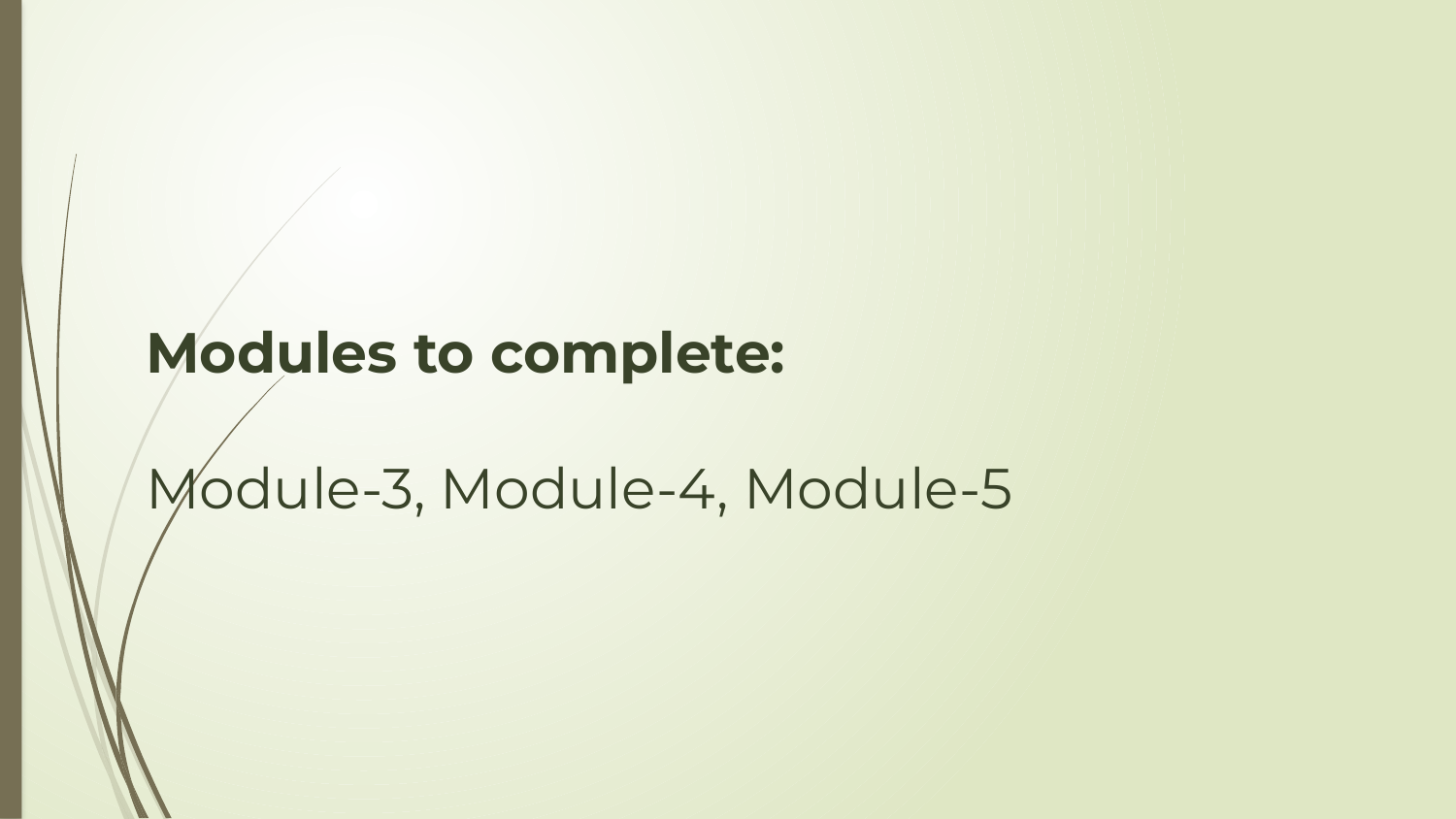

# Modules to complete: Module-3, Module-4, Module-5